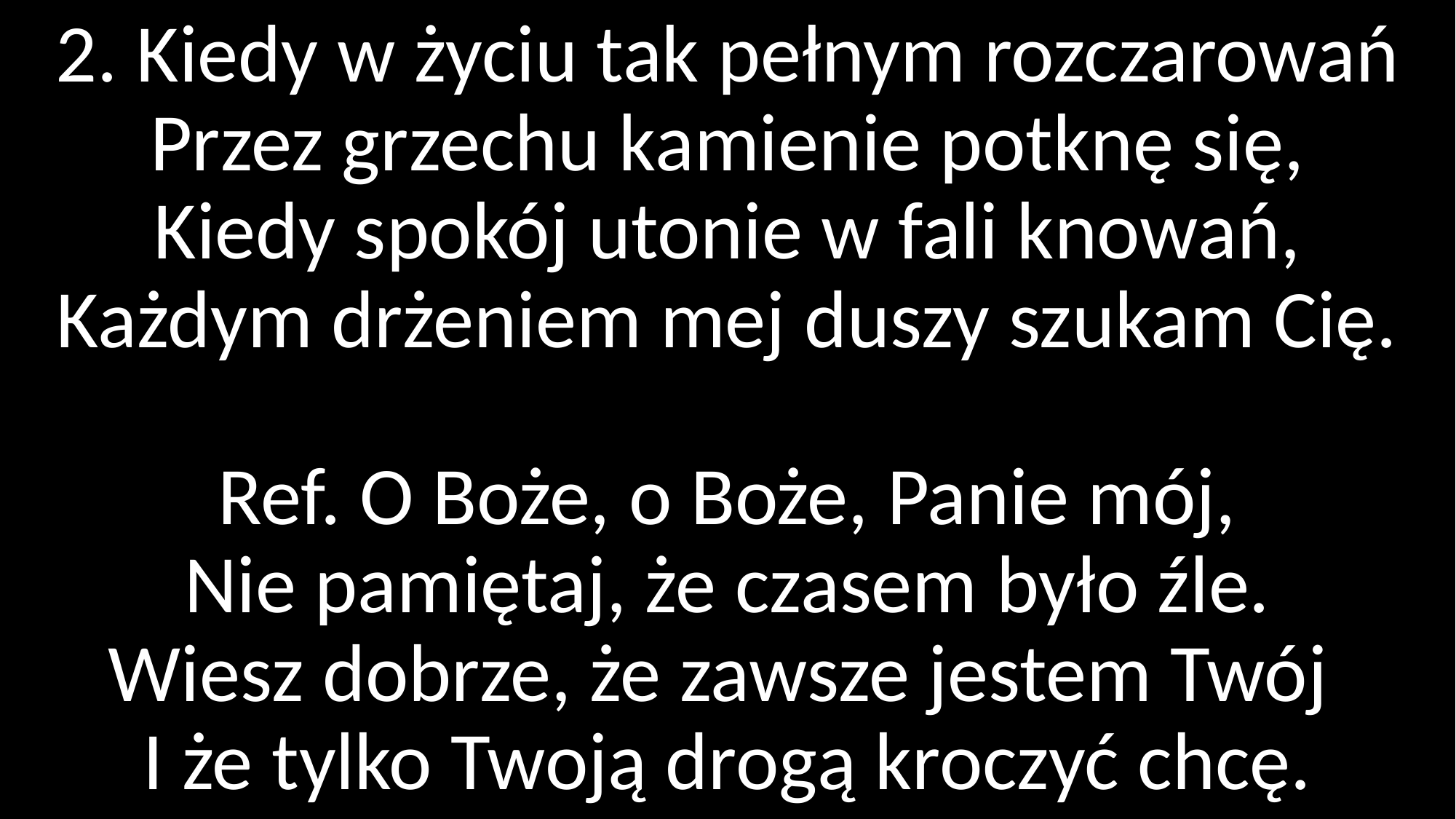

# 2. Kiedy w życiu tak pełnym rozczarowań Przez grzechu kamienie potknę się, Kiedy spokój utonie w fali knowań, Każdym drżeniem mej duszy szukam Cię. Ref. O Boże, o Boże, Panie mój, Nie pamiętaj, że czasem było źle. Wiesz dobrze, że zawsze jestem Twój I że tylko Twoją drogą kroczyć chcę.